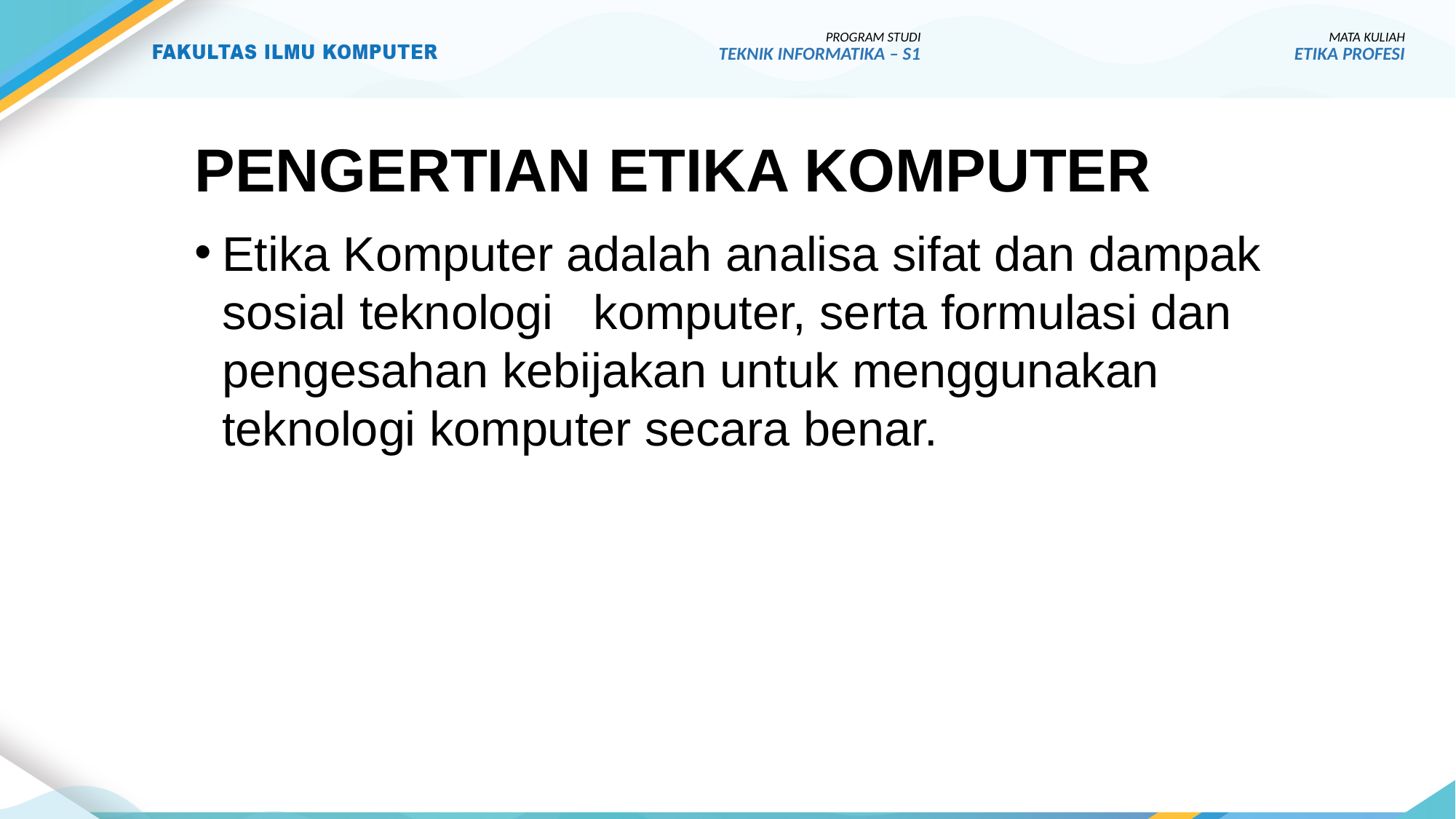

PROGRAM STUDI
TEKNIK INFORMATIKA – S1
MATA KULIAH
ETIKA PROFESI
# PENGERTIAN ETIKA KOMPUTER
Etika Komputer adalah analisa sifat dan dampak sosial teknologi   komputer, serta formulasi dan   pengesahan kebijakan untuk menggunakan teknologi komputer secara benar.